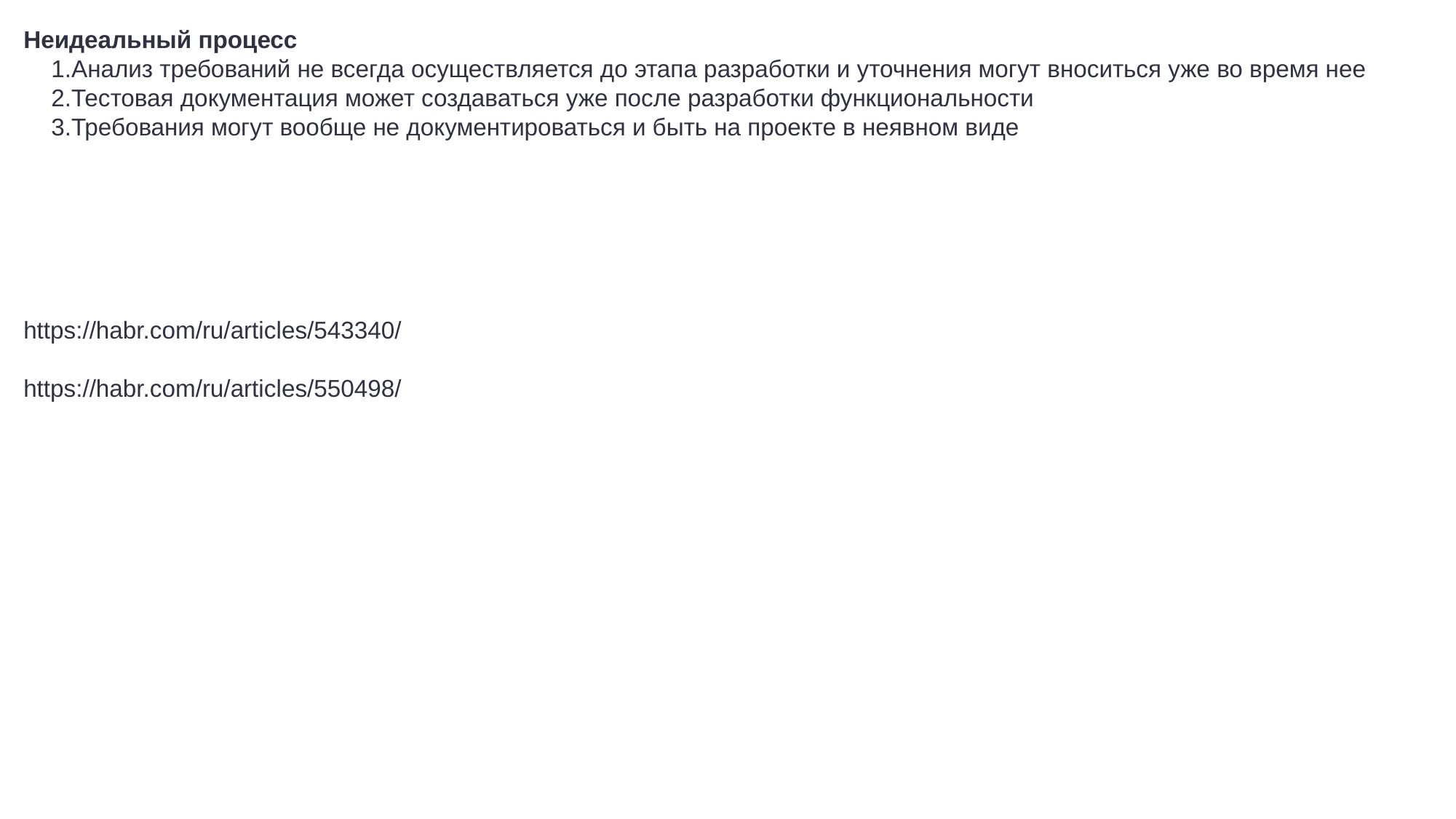

Неидеальный процесс
Анализ требований не всегда осуществляется до этапа разработки и уточнения могут вноситься уже во время нее
Тестовая документация может создаваться уже после разработки функциональности
Требования могут вообще не документироваться и быть на проекте в неявном виде

https://habr.com/ru/articles/543340/

https://habr.com/ru/articles/550498/